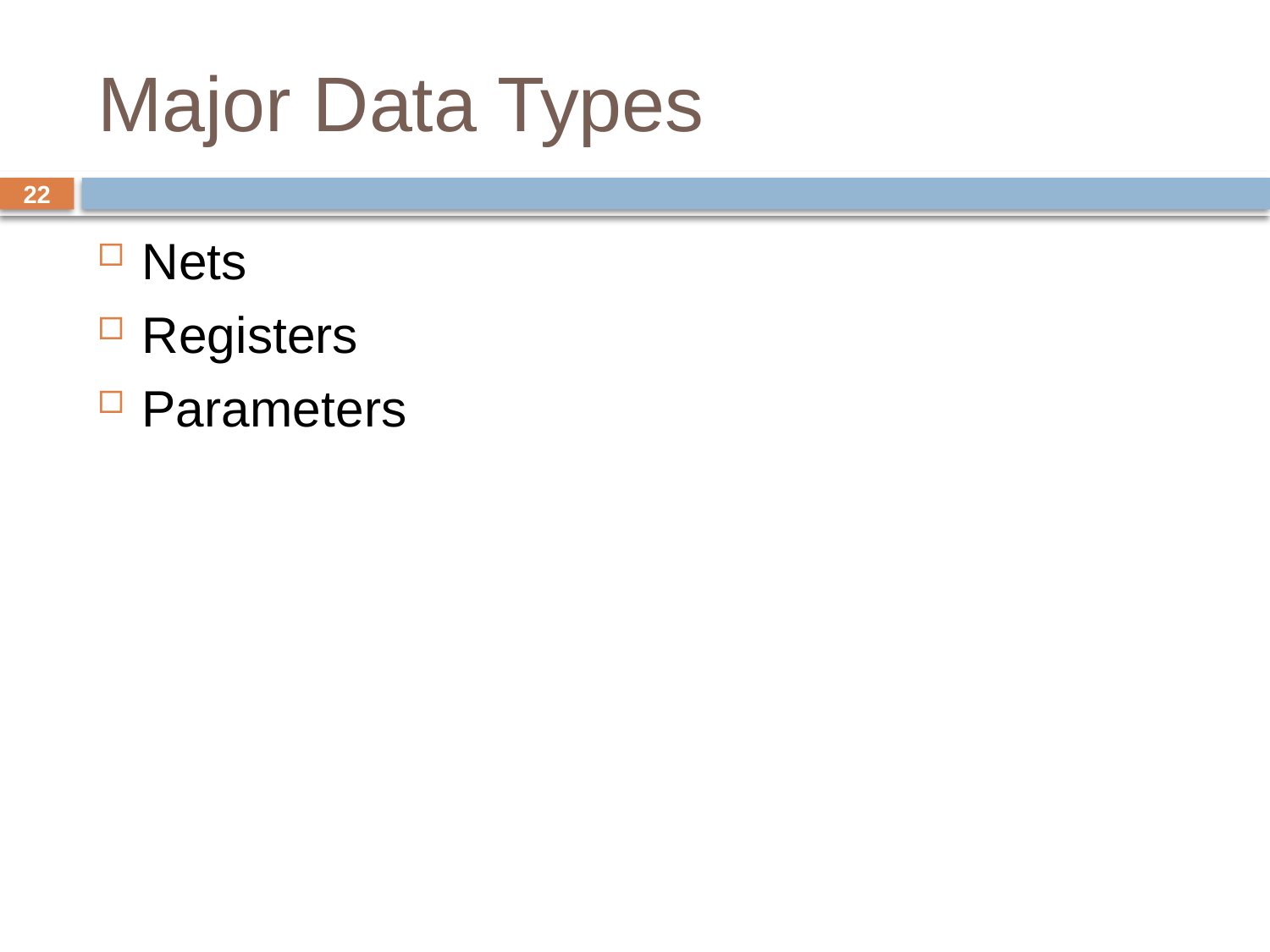

# Major Data Types
22
Nets
Registers
Parameters